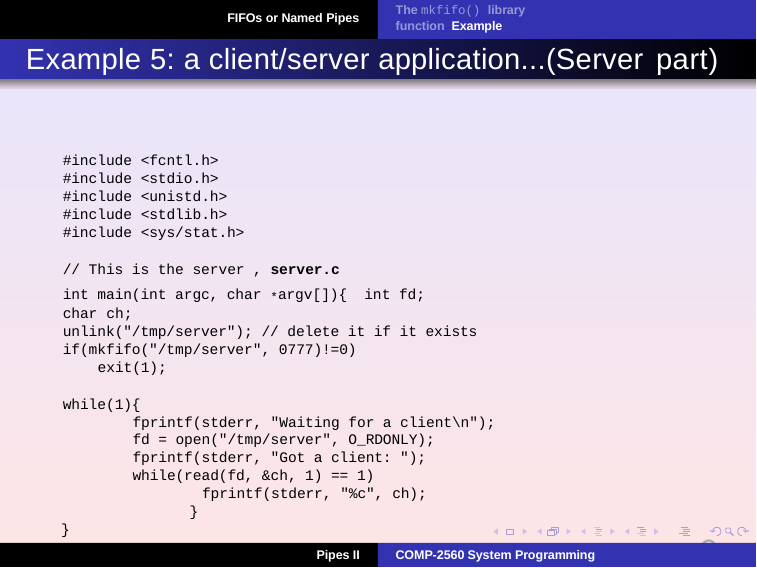

The mkfifo() library function  Example
FIFOs or Named Pipes

Example 5: a client/server application...(Server part)

#include <fcntl.h>
#include <stdio.h>
#include <unistd.h>
#include <stdlib.h>
#include <sys/stat.h>

// This is the server , server.c
int main(int argc, char *argv[]){  int fd;
char ch;
unlink("/tmp/server"); // delete it if it exists
if(mkfifo("/tmp/server", 0777)!=0)
exit(1);

while(1){
fprintf(stderr, "Waiting for a client\n");
fd = open("/tmp/server", O_RDONLY);
fprintf(stderr, "Got a client: ");
while(read(fd, &ch, 1) == 1)
fprintf(stderr, "%c", ch);
}
}
8

Pipes II
COMP-2560 System Programming